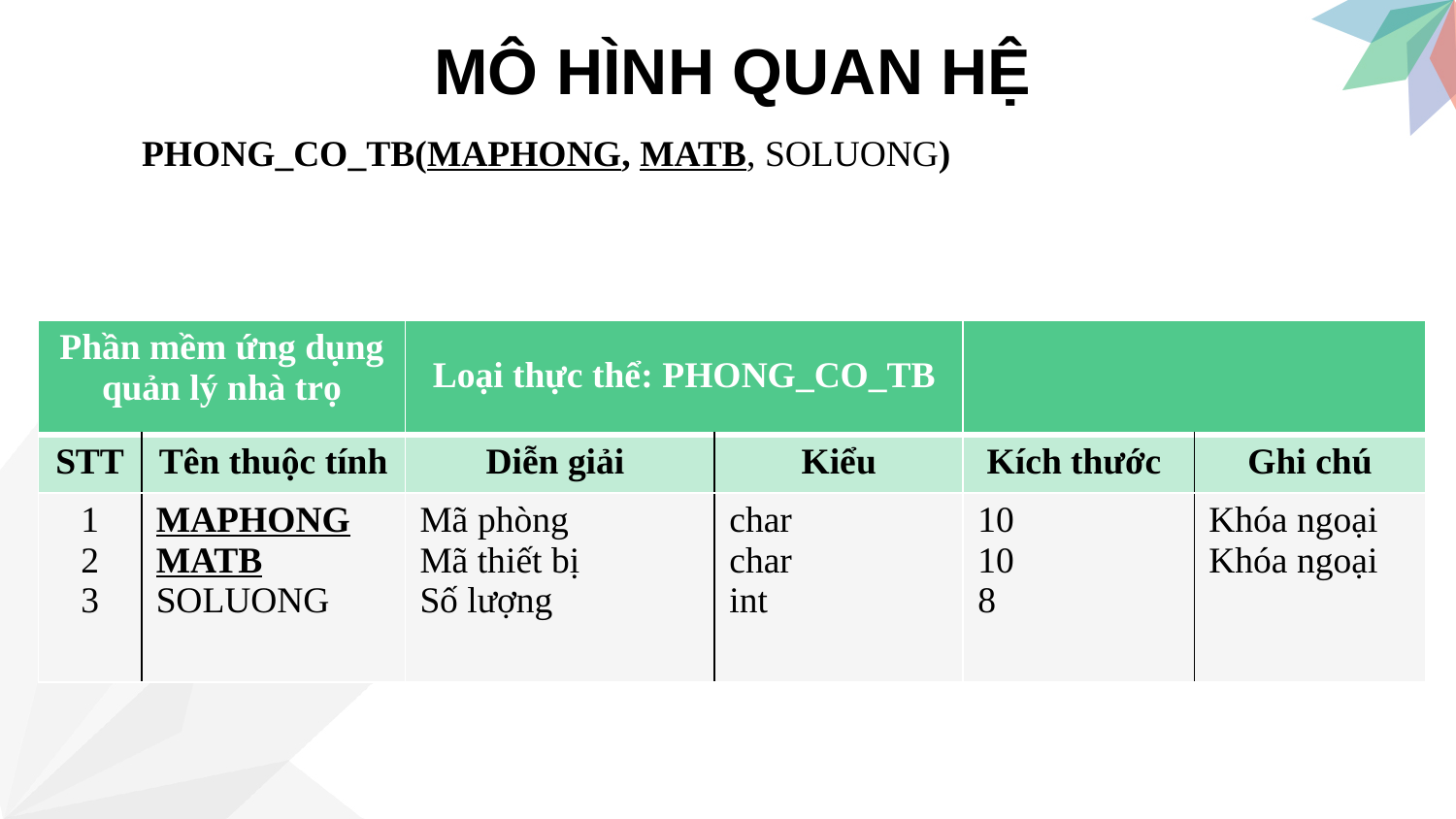

MÔ HÌNH QUAN HỆ
PHONG_CO_TB(MAPHONG, MATB, SOLUONG)

| Phần mềm ứng dụng quản lý nhà trọ |  | Loại thực thể: PHONG\_CO\_TB |  |  |  |
| --- | --- | --- | --- | --- | --- |
| STT | Tên thuộc tính | Diễn giải | Kiểu | Kích thước | Ghi chú |
| 1 2 3 | MAPHONG MATB SOLUONG | Mã phòng Mã thiết bị Số lượng | char char int | 10 10 8 | Khóa ngoại Khóa ngoại |